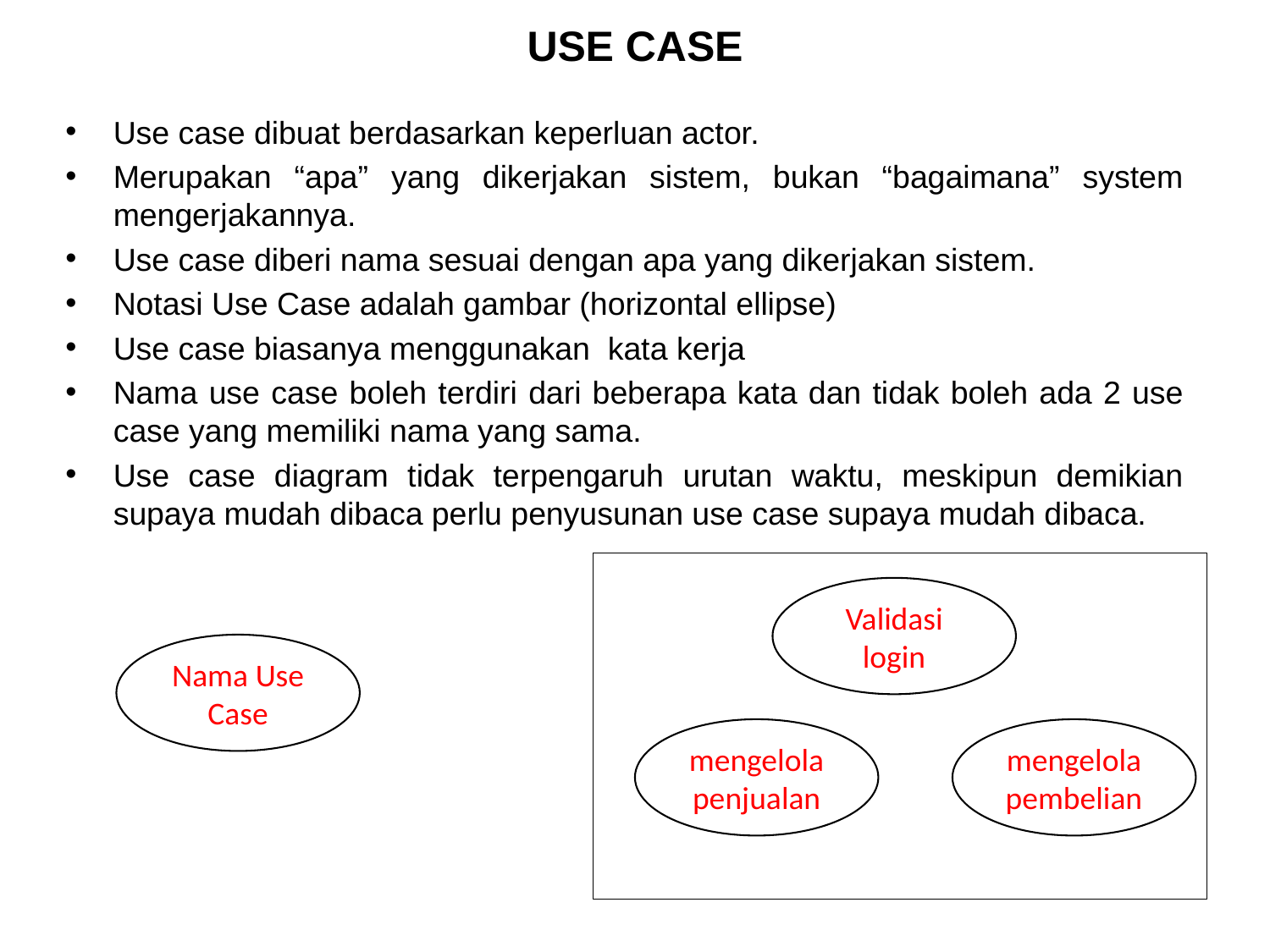

# USE CASE
Use case dibuat berdasarkan keperluan actor.
Merupakan “apa” yang dikerjakan sistem, bukan “bagaimana” system mengerjakannya.
Use case diberi nama sesuai dengan apa yang dikerjakan sistem.
Notasi Use Case adalah gambar (horizontal ellipse)
Use case biasanya menggunakan  kata kerja
Nama use case boleh terdiri dari beberapa kata dan tidak boleh ada 2 use case yang memiliki nama yang sama.
Use case diagram tidak terpengaruh urutan waktu, meskipun demikian supaya mudah dibaca perlu penyusunan use case supaya mudah dibaca.

Validasi login
Nama Use Case
mengelola penjualan
mengelola pembelian